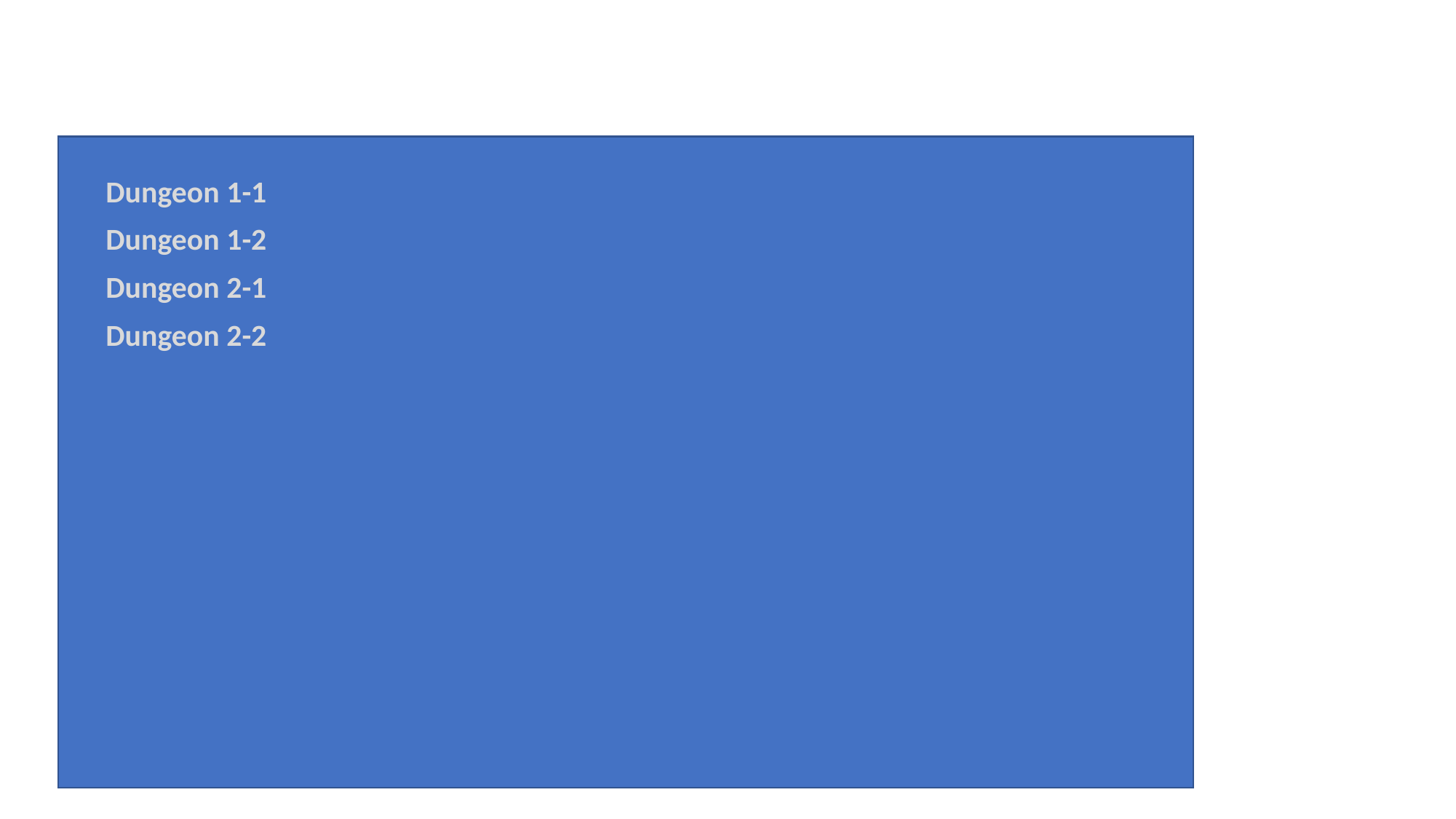

Dungeon 1-1
Dungeon 1-2
Dungeon 2-1
Dungeon 2-2